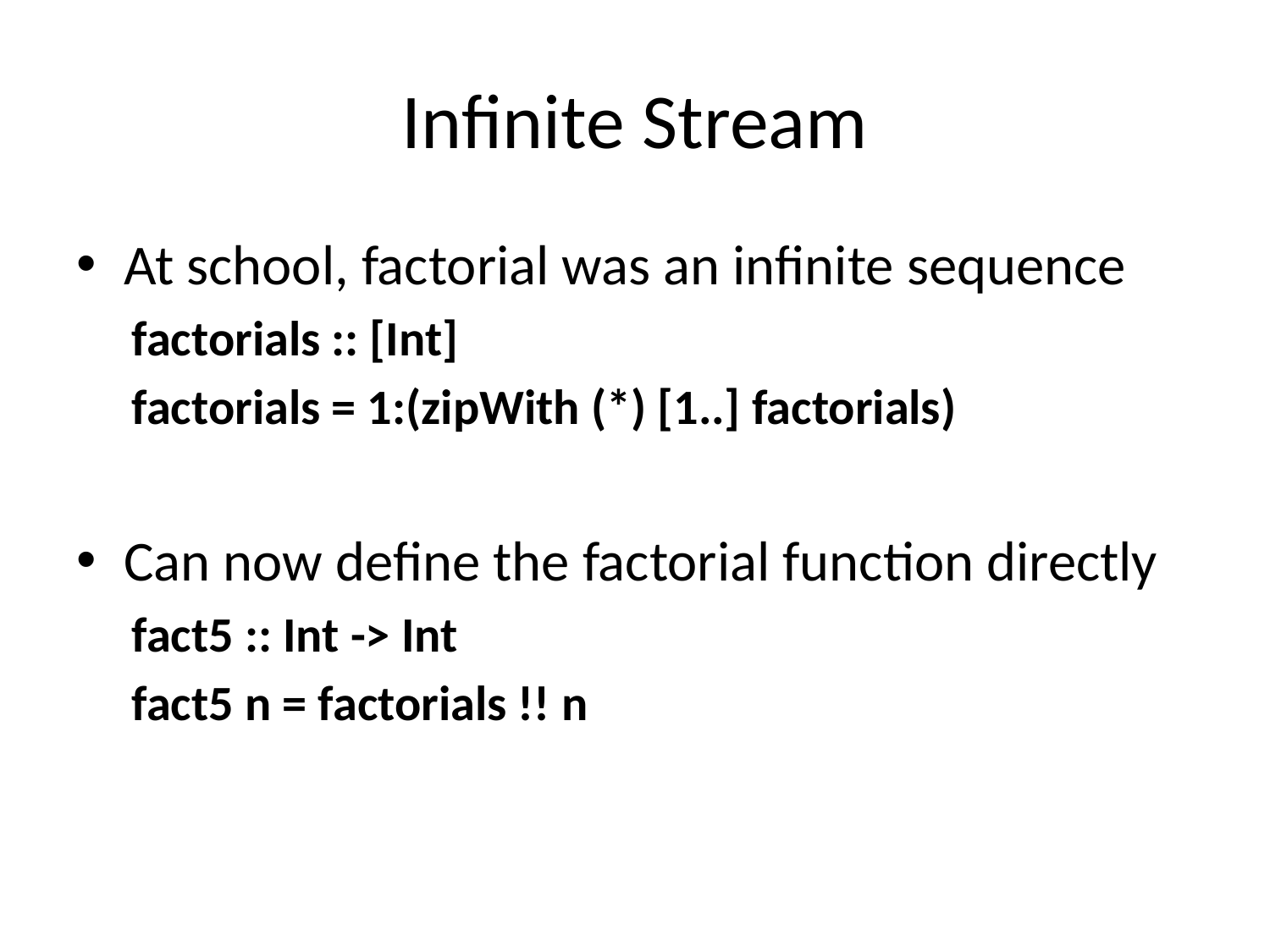

# Infinite Stream
At school, factorial was an infinite sequence
factorials :: [Int]
factorials = 1:(zipWith (*) [1..] factorials)

Can now define the factorial function directly
fact5 :: Int -> Int
fact5 n = factorials !! n